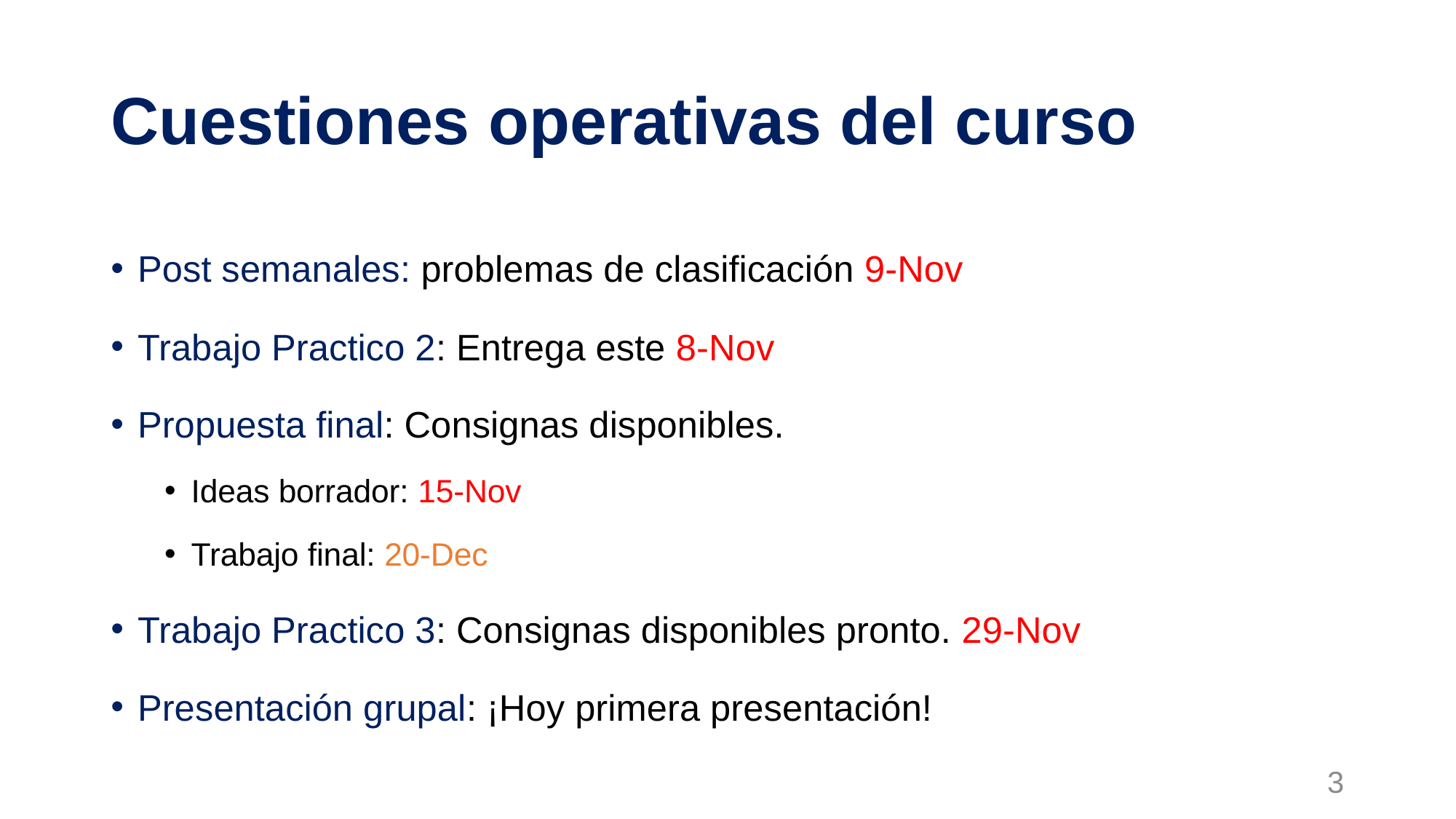

# Cuestiones operativas del curso
Post semanales: problemas de clasificación 9-Nov
Trabajo Practico 2: Entrega este 8-Nov
Propuesta final: Consignas disponibles.
Ideas borrador: 15-Nov
Trabajo final: 20-Dec
Trabajo Practico 3: Consignas disponibles pronto. 29-Nov
Presentación grupal: ¡Hoy primera presentación!

3